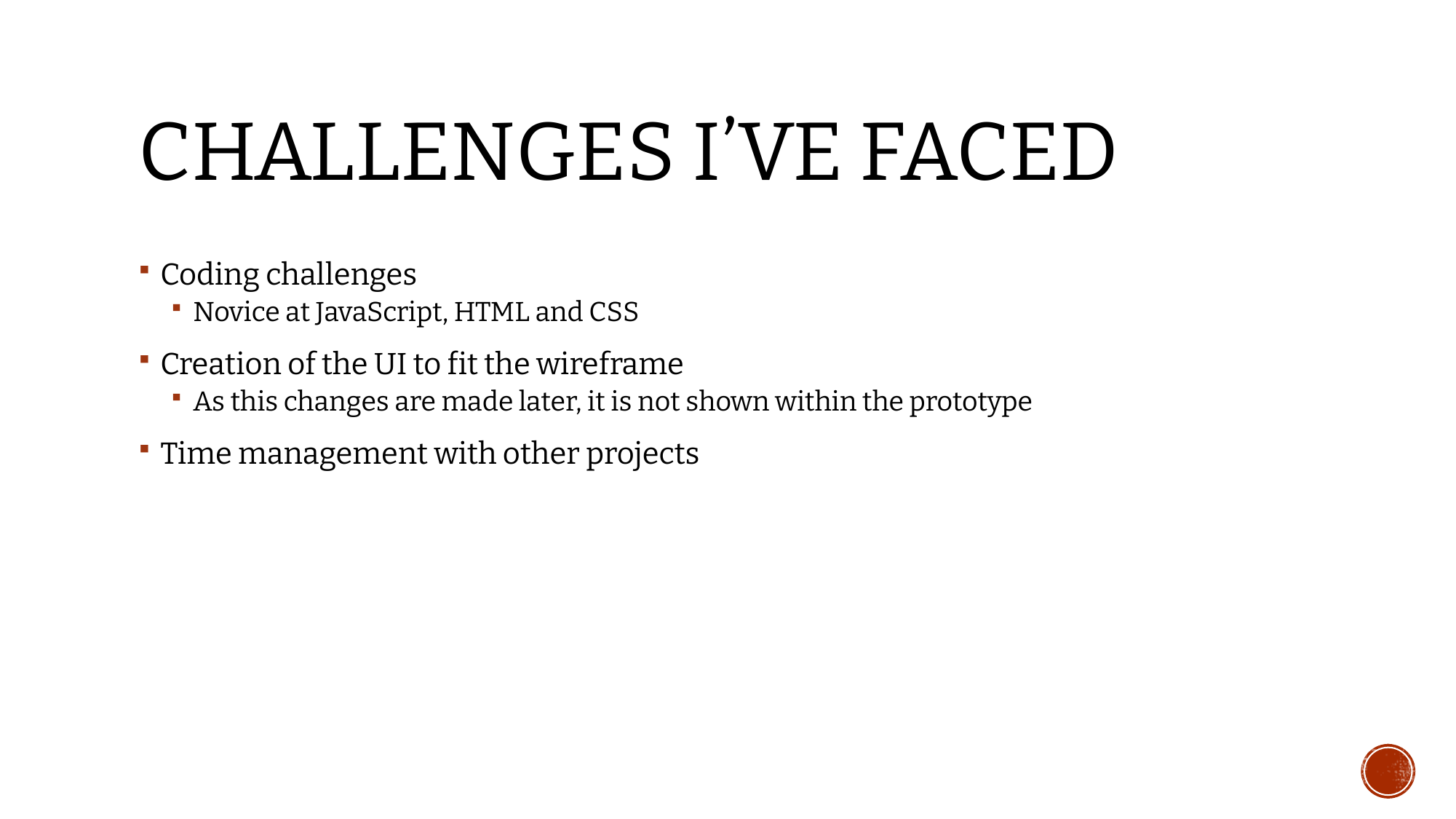

# Challenges I’VE FACED
Coding challenges
Novice at JavaScript, HTML and CSS
Creation of the UI to fit the wireframe
As this changes are made later, it is not shown within the prototype
Time management with other projects